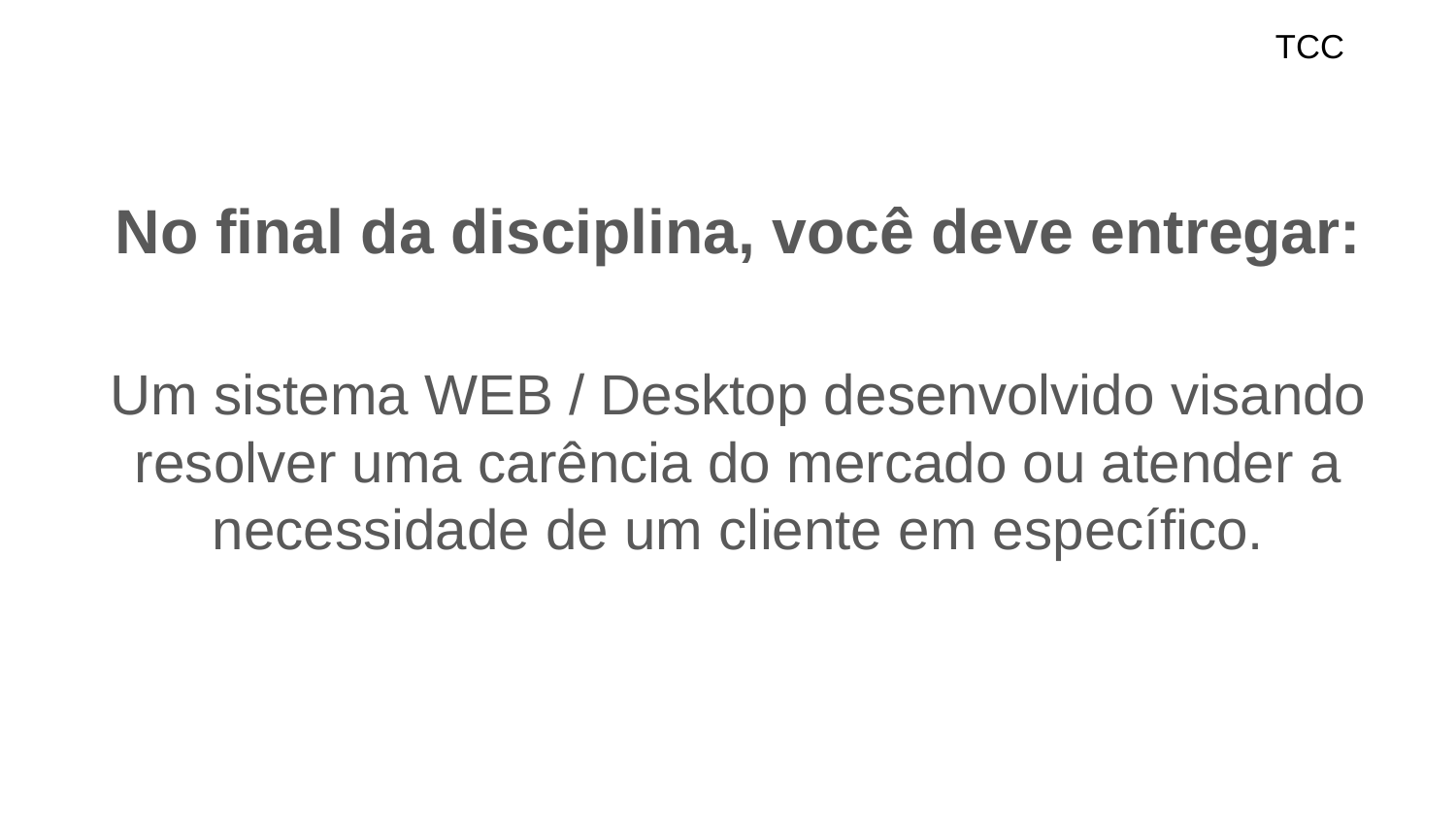

# TCC
No final da disciplina, você deve entregar:
Um sistema WEB / Desktop desenvolvido visando resolver uma carência do mercado ou atender a necessidade de um cliente em específico.